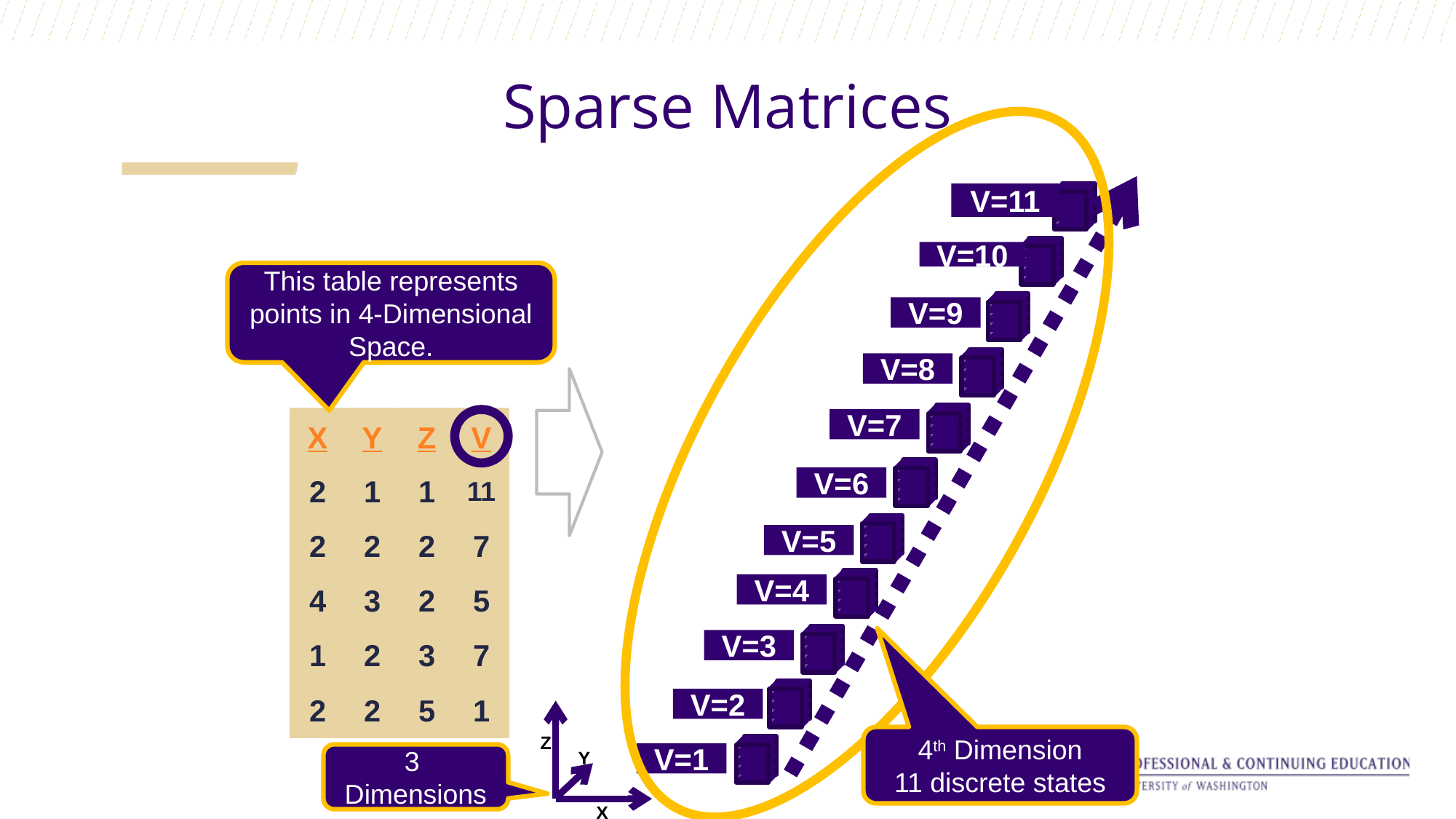

# Sparse Matrices

V=11
V=10
V=9
V=8
V=7
V=6
V=5
V=4
V=3
V=2
V=1
This table represents points in 4-Dimensional Space.

X
Y
Z
V

2
1
1
11
2
2
2
7
4
3
2
5
1
2
3
7
2
2
5
1
Z
Y
X
4th Dimension
11 discrete states
3  Dimensions